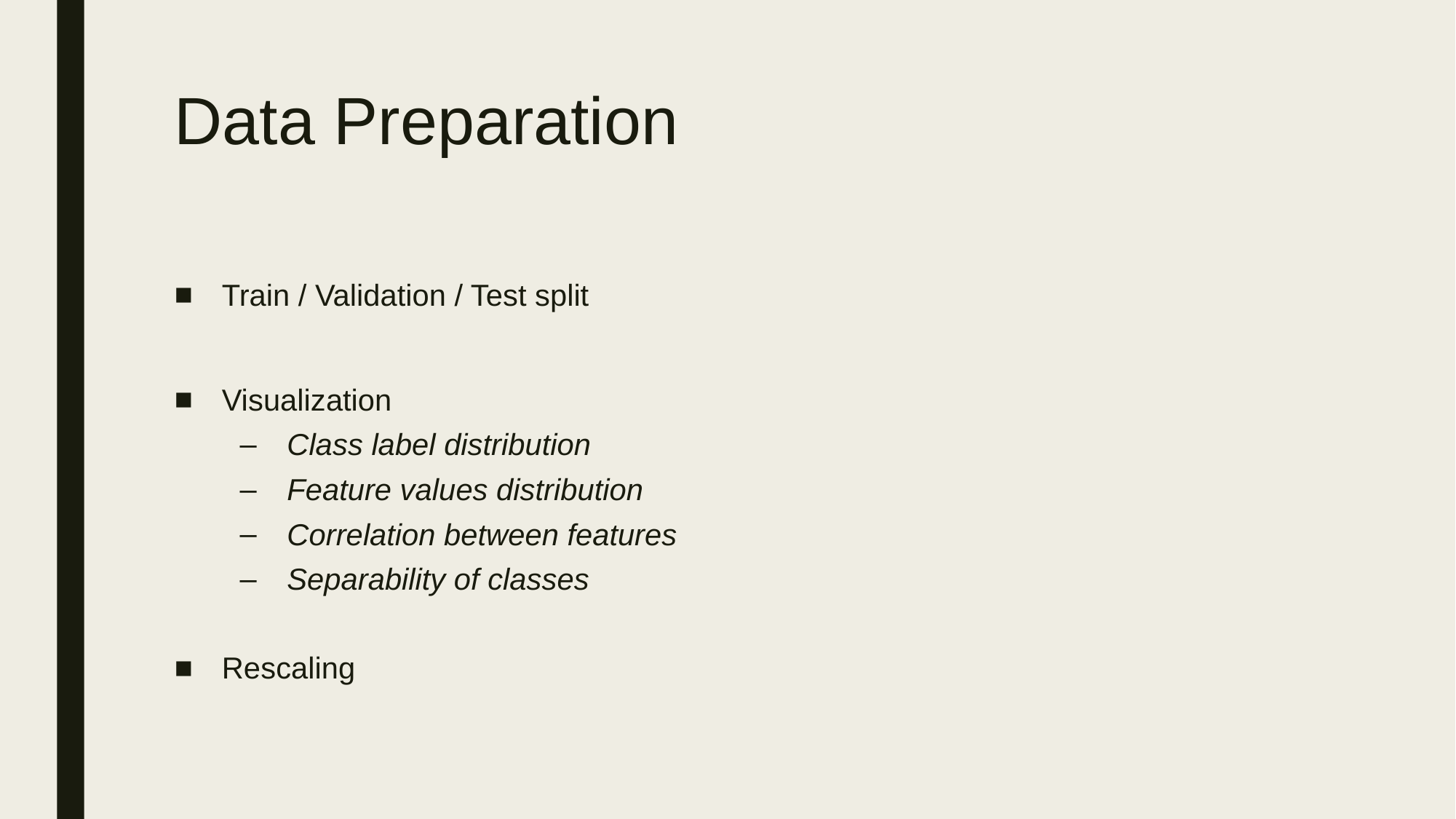

Data Preparation
Train / Validation / Test split

Visualization
Class label distribution
Feature values distribution
Correlation between features
Separability of classes

Rescaling